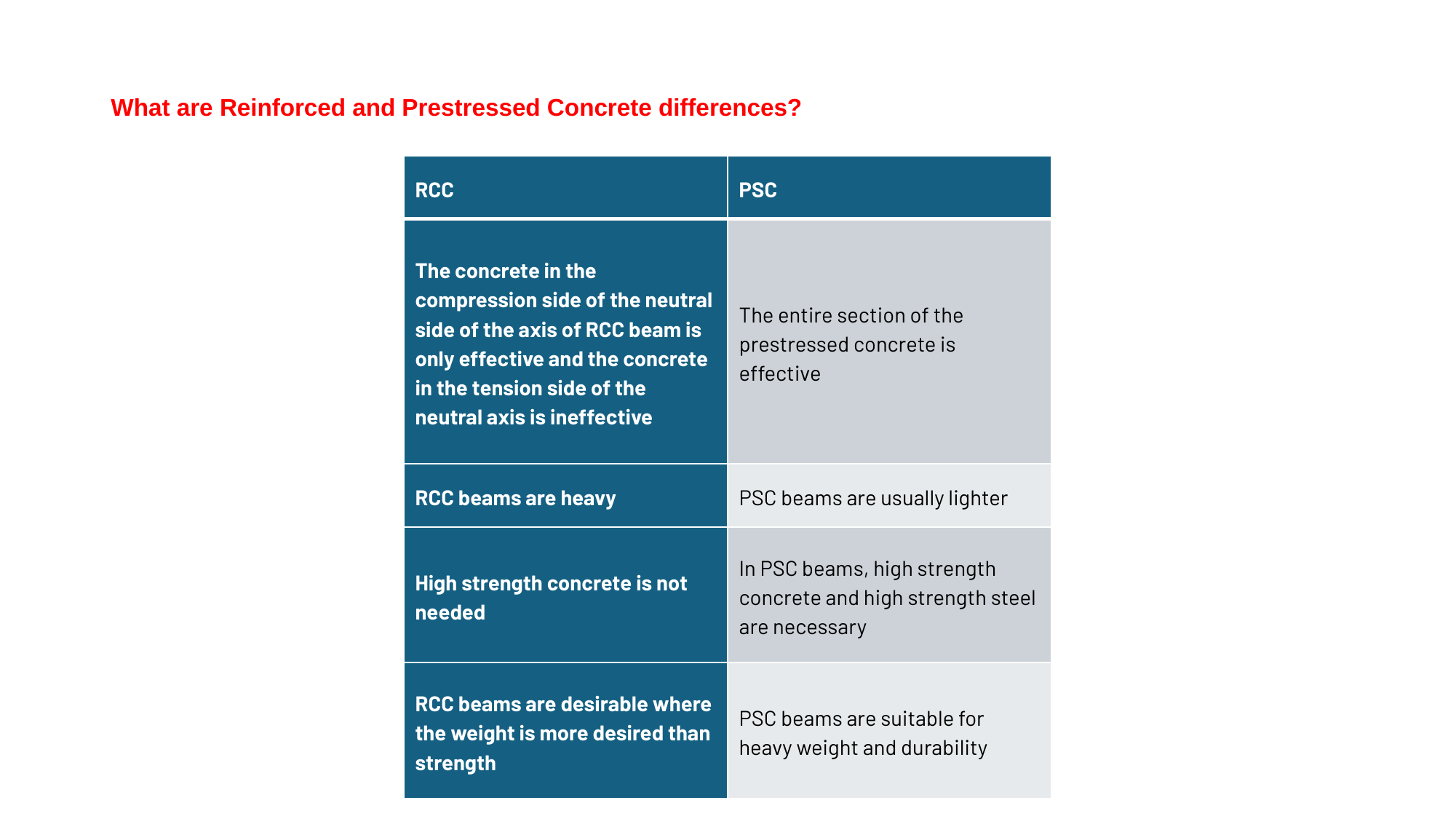

# What are Reinforced and Prestressed Concrete differences?
| RCC | PSC |
| --- | --- |
| The concrete in the compression side of the neutral side of the axis of RCC beam is only effective and the concrete in the tension side of the neutral axis is ineffective | The entire section of the prestressed concrete is effective |
| RCC beams are heavy | PSC beams are usually lighter |
| High strength concrete is not needed | In PSC beams, high strength concrete and high strength steel are necessary |
| RCC beams are desirable where the weight is more desired than strength | PSC beams are suitable for heavy weight and durability |